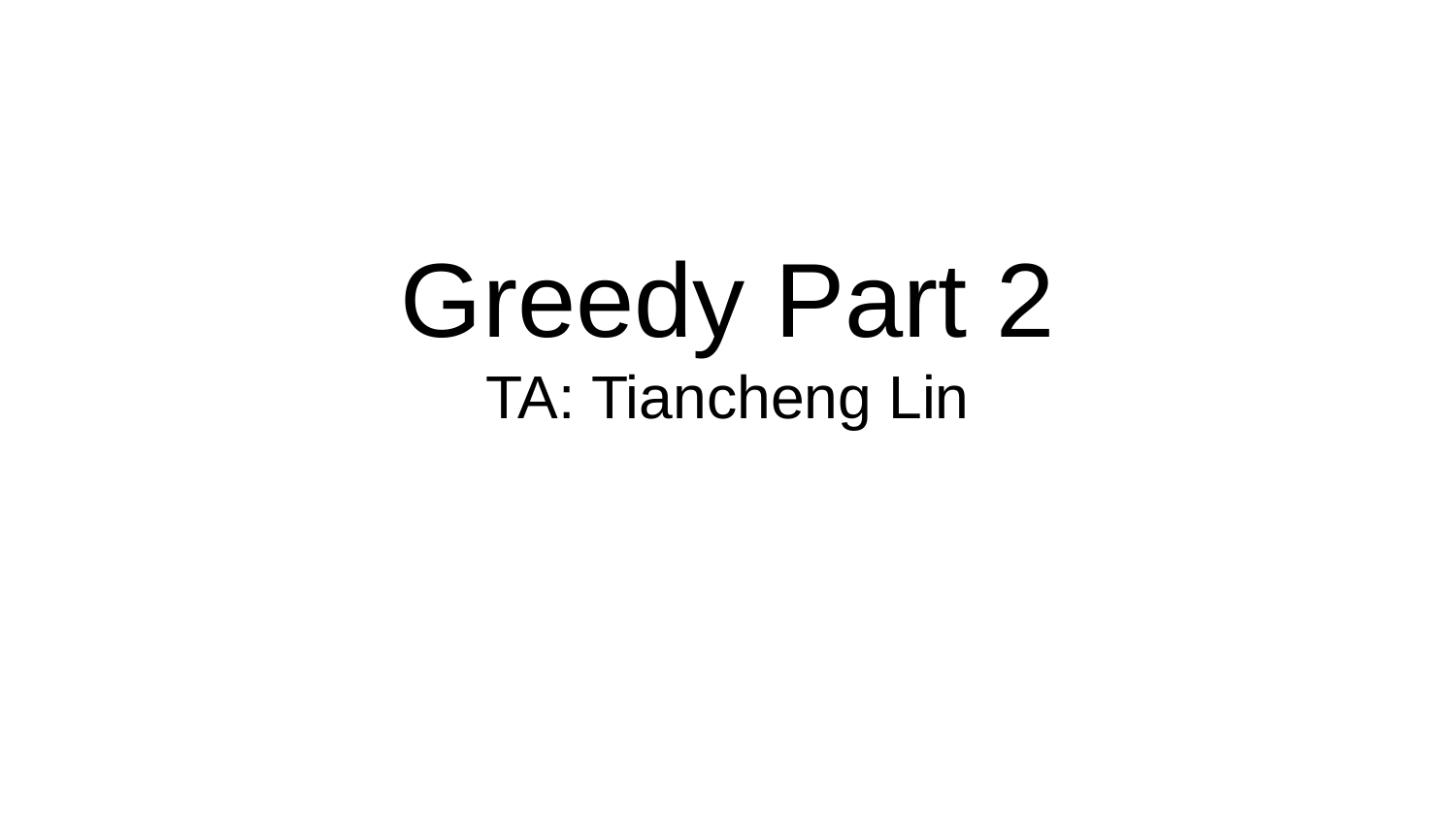

# Greedy Part 2
TA: Tiancheng Lin